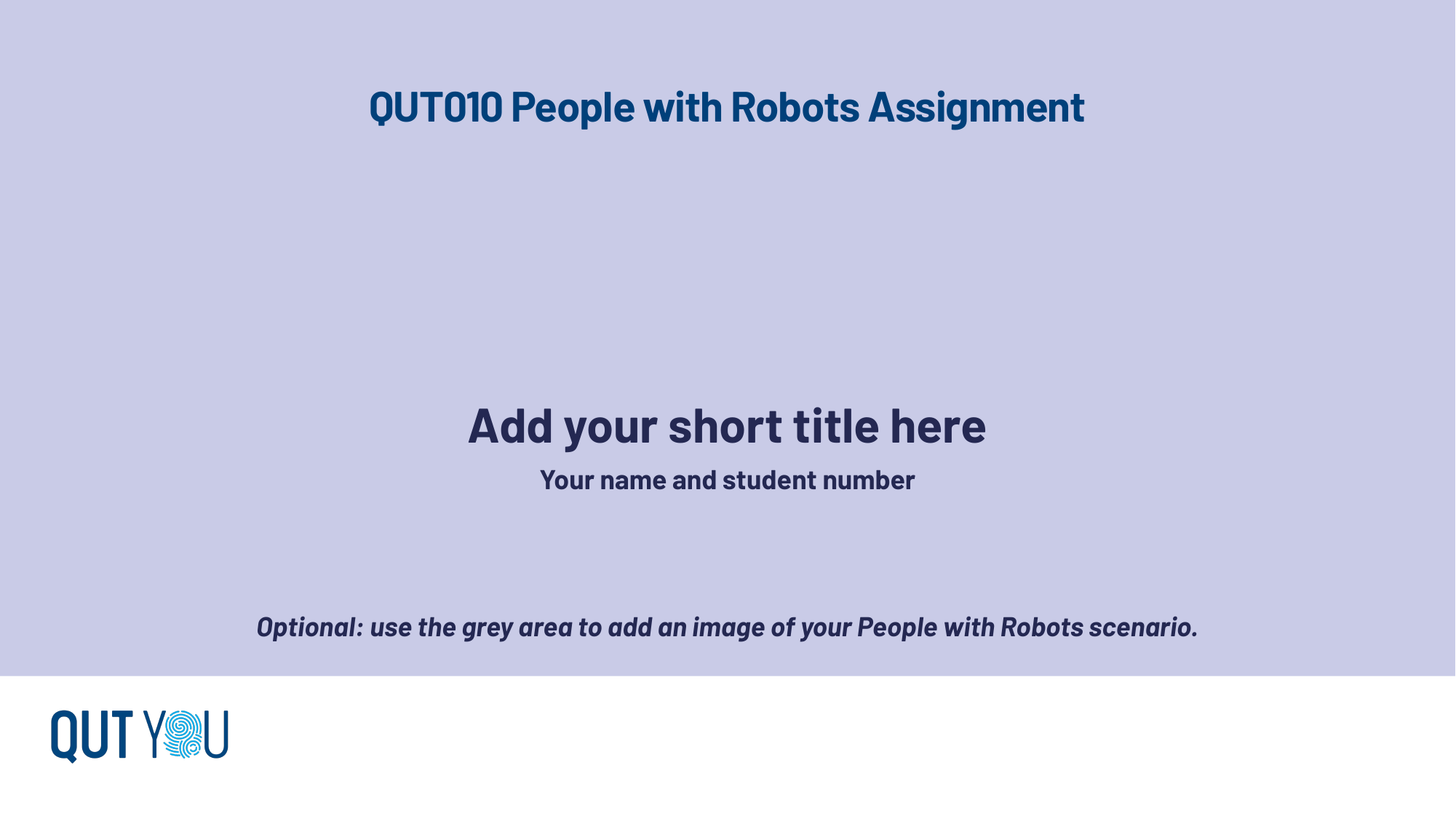

QUT010 People with Robots Assignment
Add your short title here
Your name and student number
Optional: use the grey area to add an image of your People with Robots scenario.